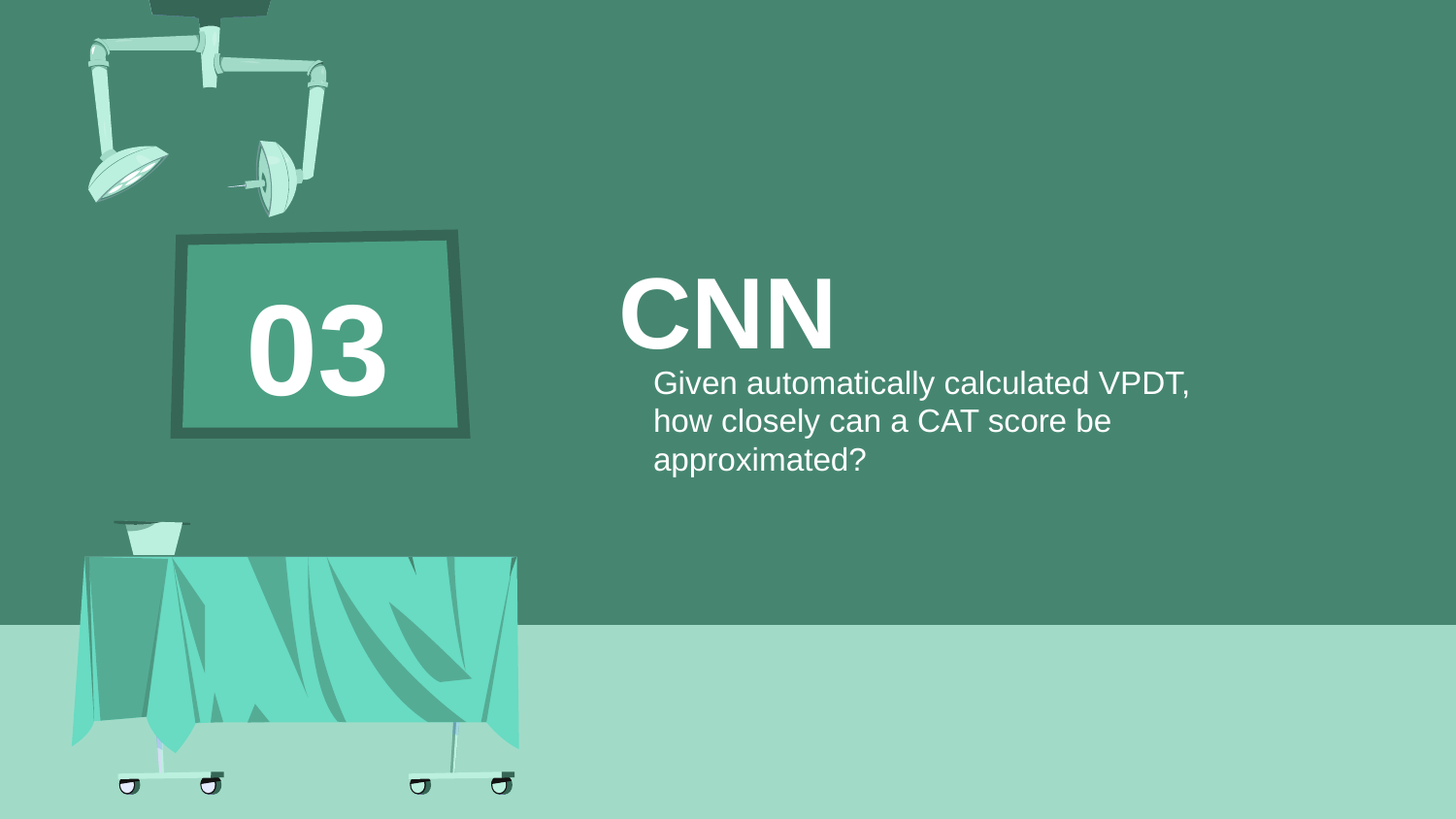

# CNN
03
Given automatically calculated VPDT, how closely can a CAT score be approximated?